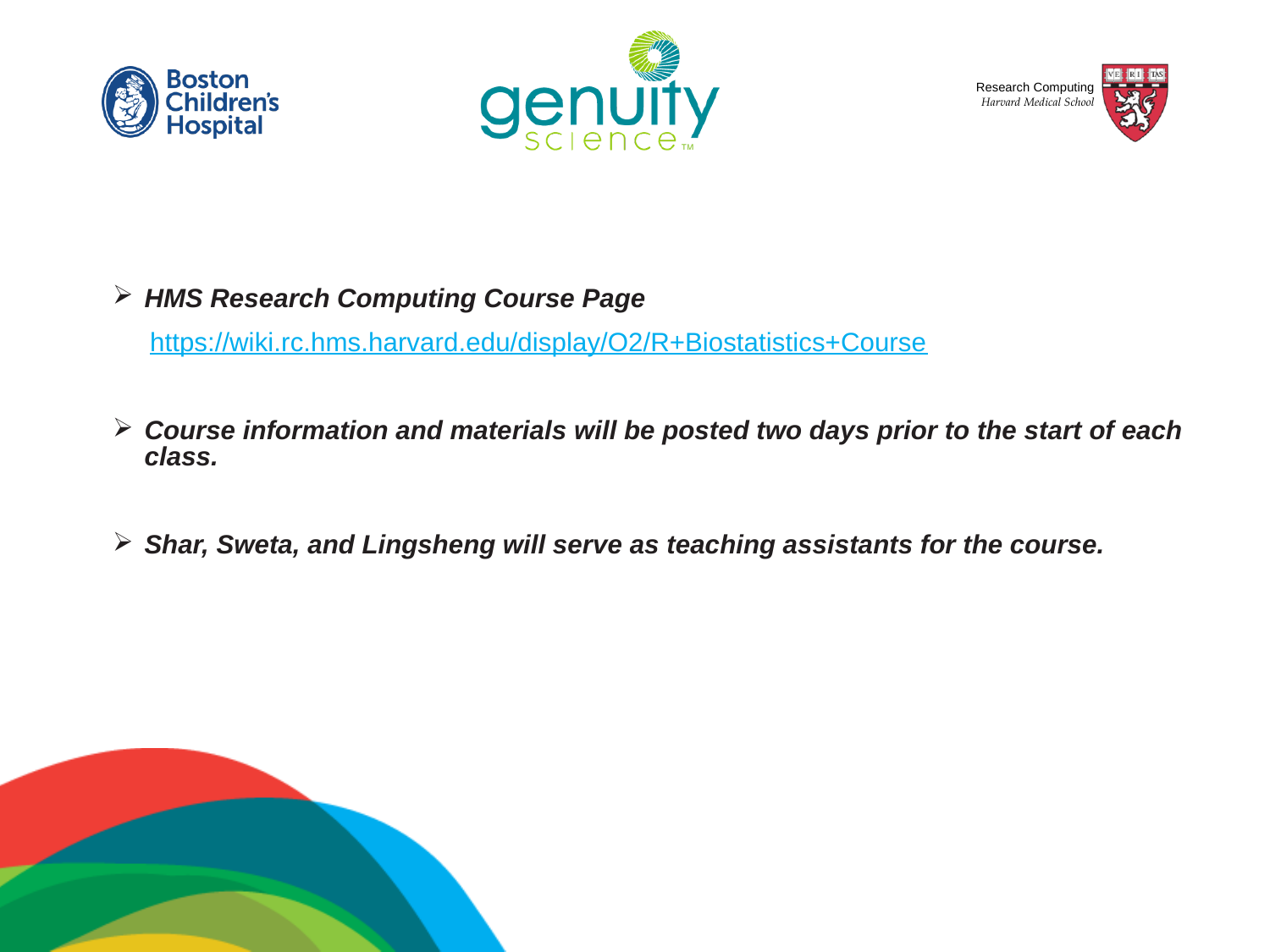

HMS Research Computing Course Page
     https://wiki.rc.hms.harvard.edu/display/O2/R+Biostatistics+Course

Course information and materials will be posted two days prior to the start of each class.

Shar, Sweta, and Lingsheng will serve as teaching assistants for the course.